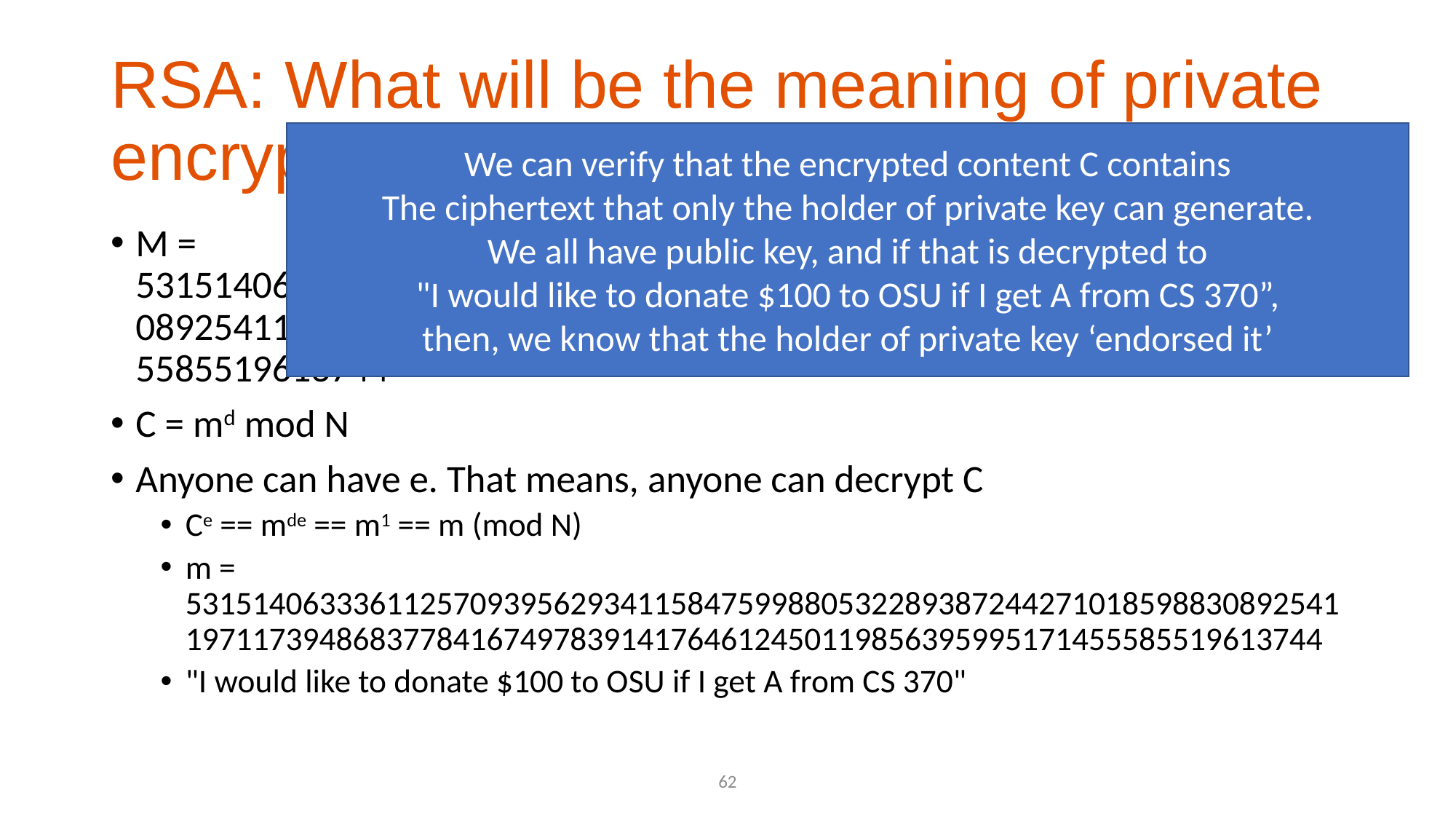

# RSA: What will be the meaning of private encrypt?
We can verify that the encrypted content C contains
The ciphertext that only the holder of private key can generate.
We all have public key, and if that is decrypted to
"I would like to donate $100 to OSU if I get A from CS 370”,
then, we know that the holder of private key ‘endorsed it’
M = 53151406333611257093956293411584759988053228938724427101859883089254119711739486837784167497839141764612450119856395995171455585519613744
C = md mod N
Anyone can have e. That means, anyone can decrypt C
Ce == mde == m1 == m (mod N)
m = 53151406333611257093956293411584759988053228938724427101859883089254119711739486837784167497839141764612450119856395995171455585519613744
"I would like to donate $100 to OSU if I get A from CS 370"

62